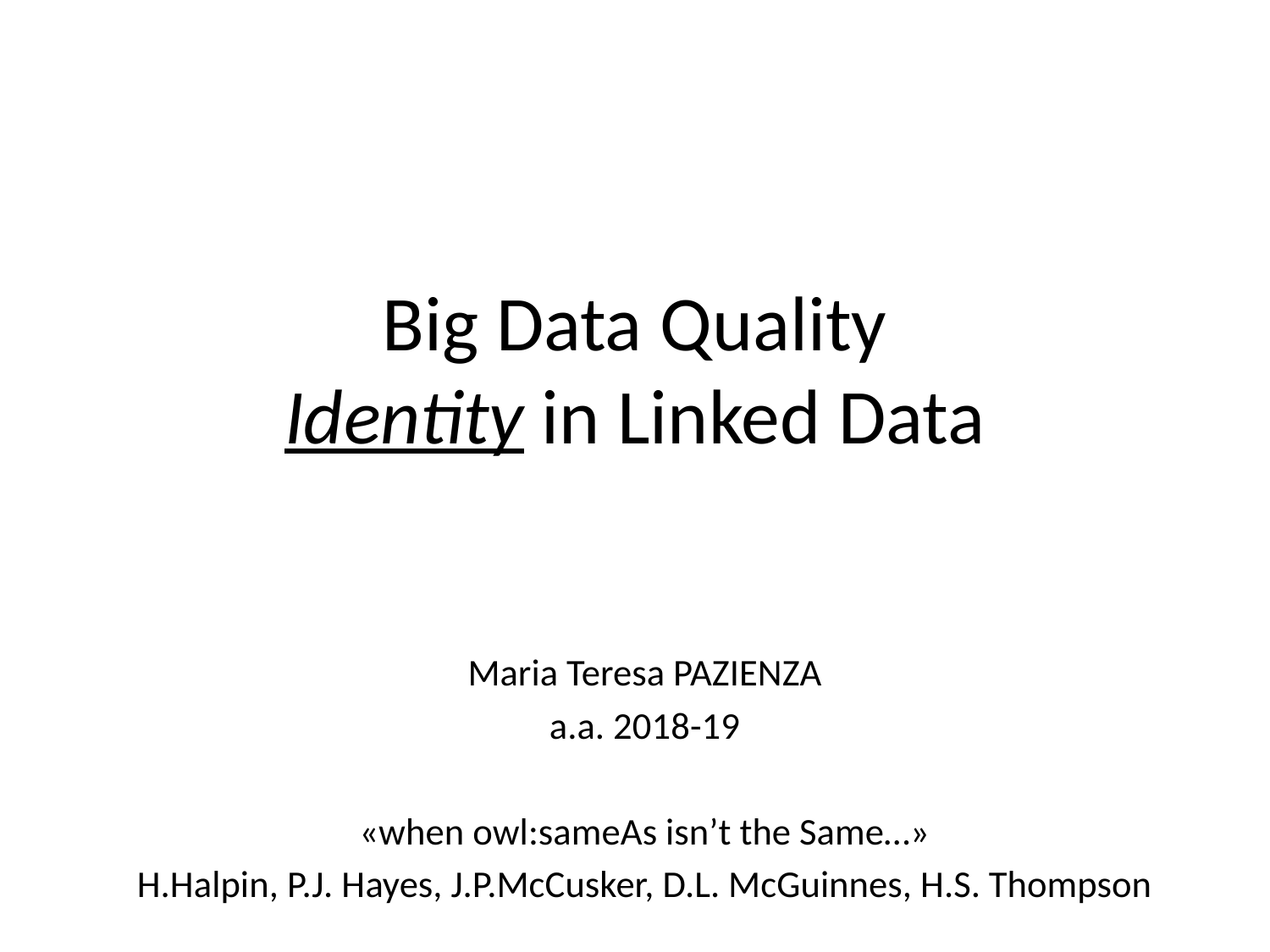

# Big Data Quality Identity in Linked Data

Maria Teresa PAZIENZA
a.a. 2018-19

«when owl:sameAs isn’t the Same…»
H.Halpin, P.J. Hayes, J.P.McCusker, D.L. McGuinnes, H.S. Thompson